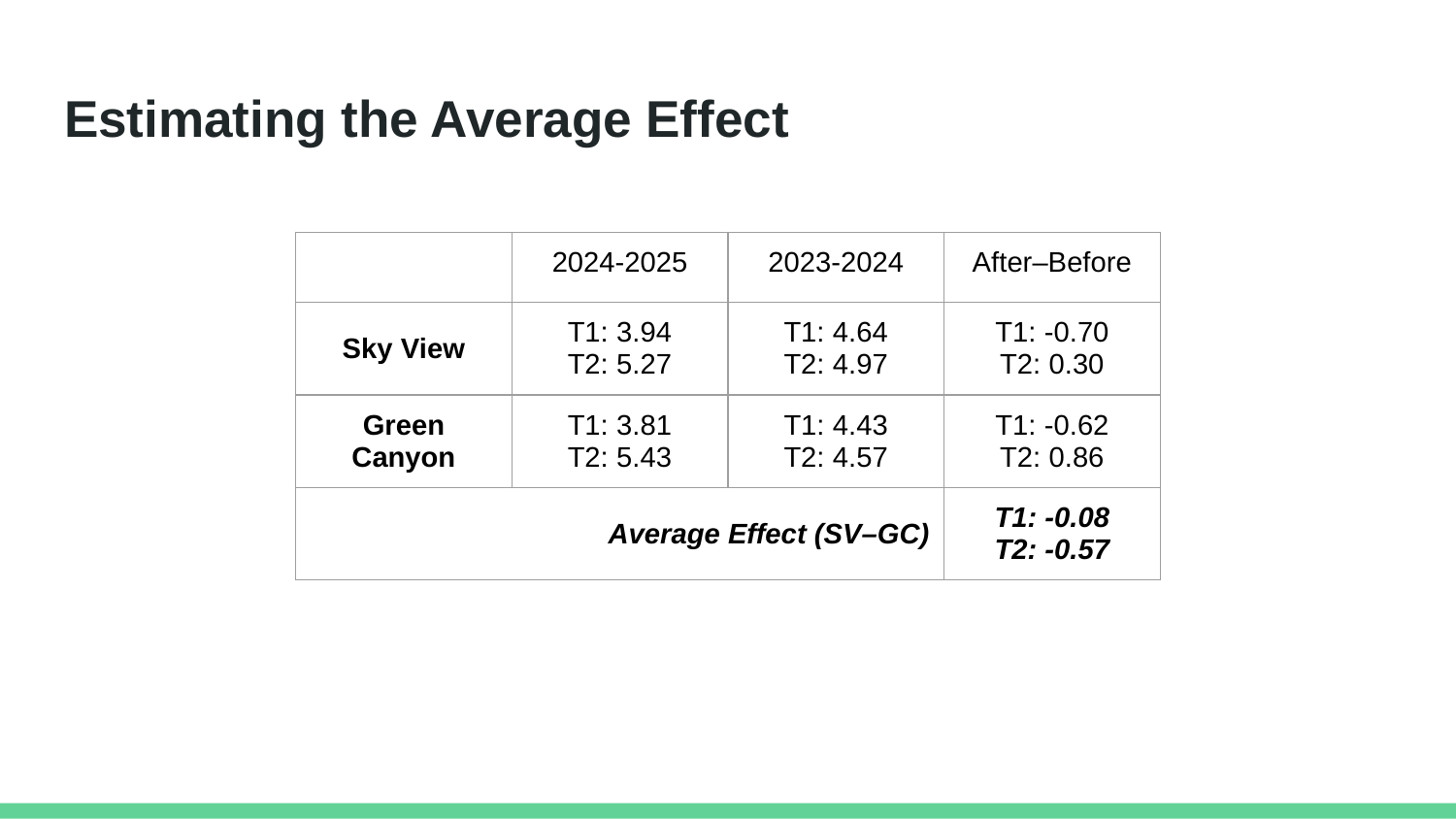

# Estimating the Average Effect
|  | 2024-2025 | 2023-2024 | After–Before |
| --- | --- | --- | --- |
| Sky View | T1: 3.94 T2: 5.27 | T1: 4.64 T2: 4.97 | T1: -0.70 T2: 0.30 |
| Green Canyon | T1: 3.81 T2: 5.43 | T1: 4.43 T2: 4.57 | T1: -0.62 T2: 0.86 |
| Average Effect (SV–GC) |  |  | T1: -0.08 T2: -0.57 |